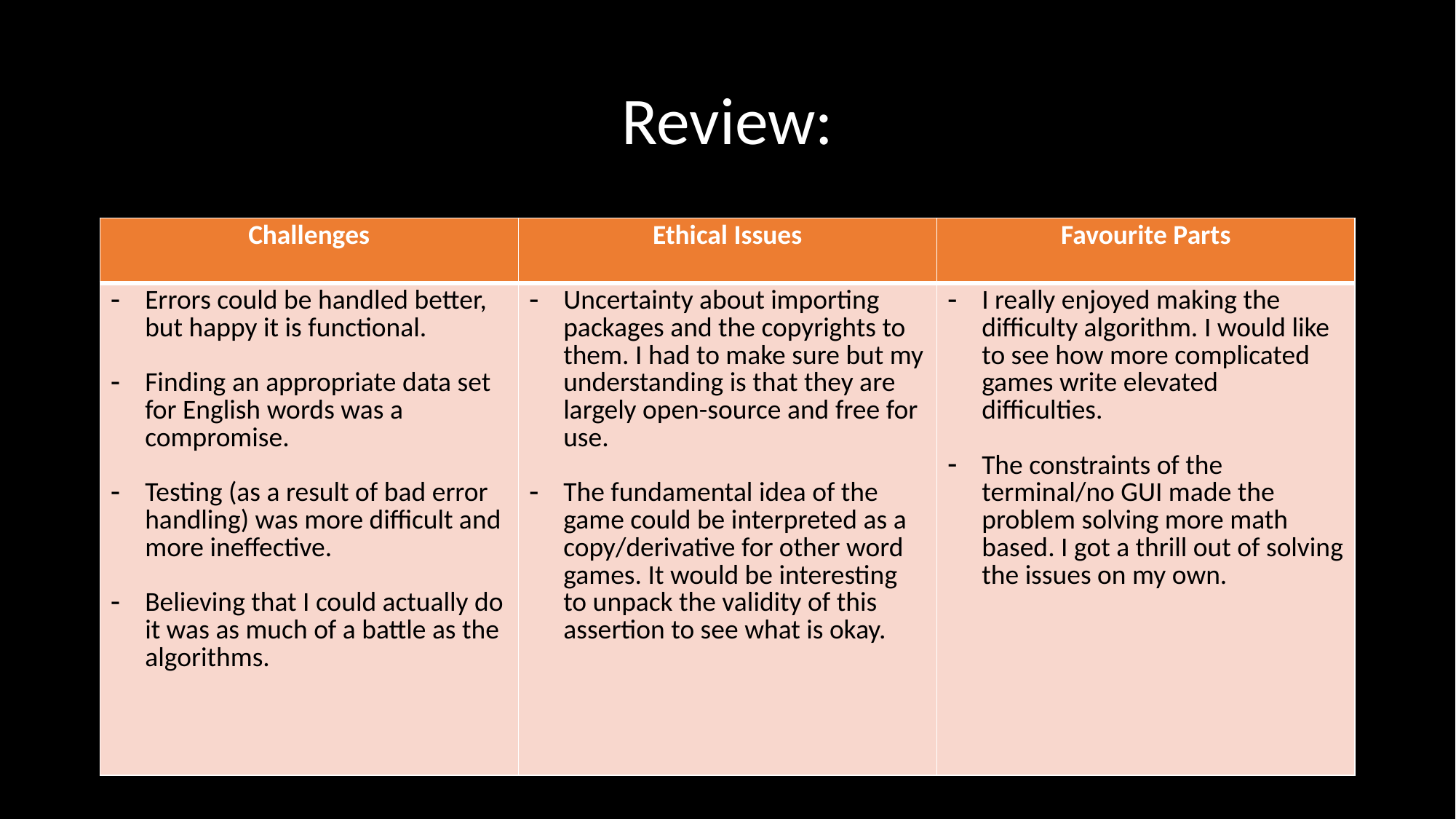

# Review:
| Challenges | Ethical Issues | Favourite Parts |
| --- | --- | --- |
| Errors could be handled better, but happy it is functional. Finding an appropriate data set for English words was a compromise. Testing (as a result of bad error handling) was more difficult and more ineffective. Believing that I could actually do it was as much of a battle as the algorithms. | Uncertainty about importing packages and the copyrights to them. I had to make sure but my understanding is that they are largely open-source and free for use. The fundamental idea of the game could be interpreted as a copy/derivative for other word games. It would be interesting to unpack the validity of this assertion to see what is okay. | I really enjoyed making the difficulty algorithm. I would like to see how more complicated games write elevated difficulties. The constraints of the terminal/no GUI made the problem solving more math based. I got a thrill out of solving the issues on my own. |